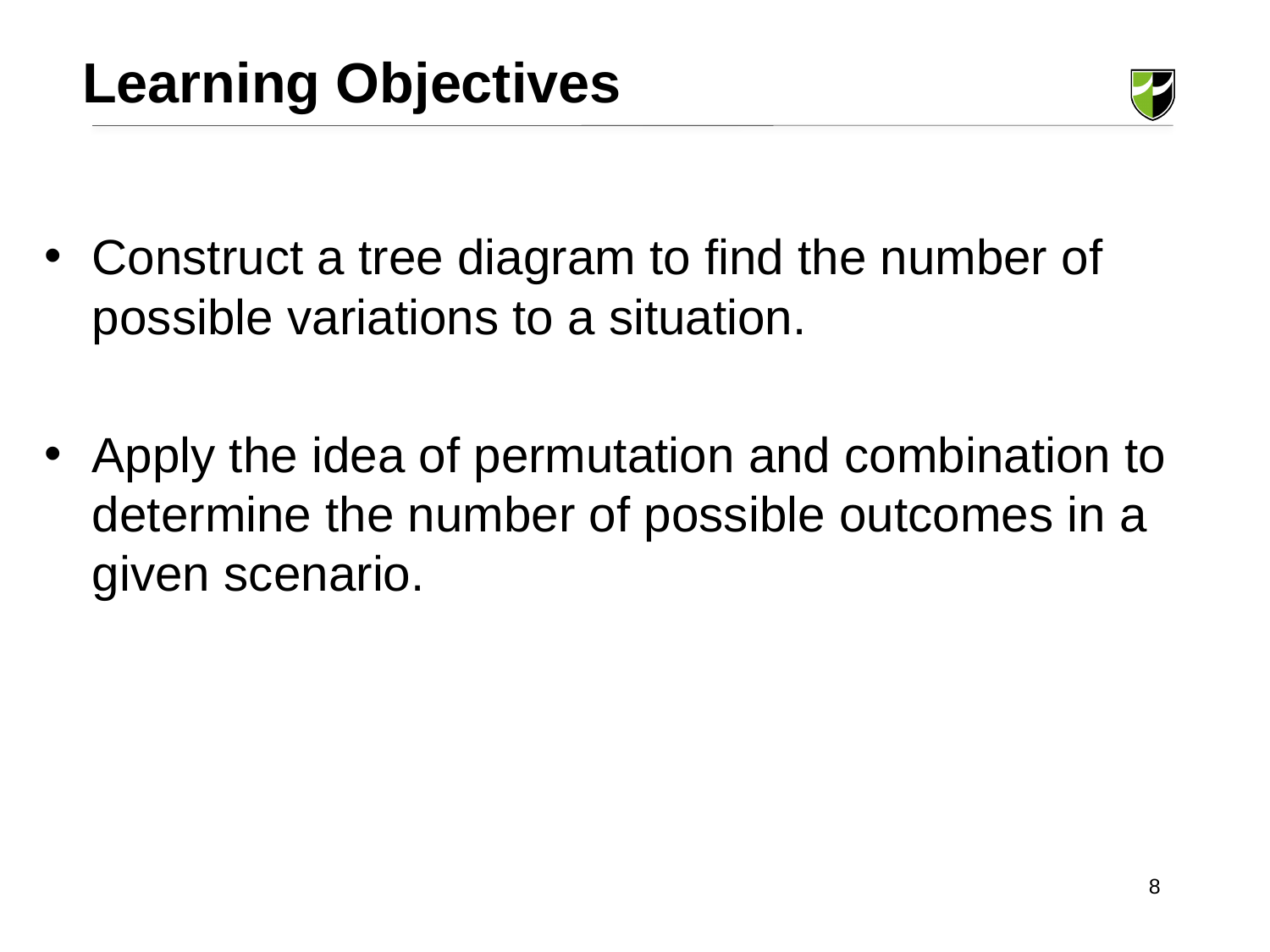

Learning Objectives

Construct a tree diagram to find the number of possible variations to a situation.

Apply the idea of permutation and combination to determine the number of possible outcomes in a given scenario.

8